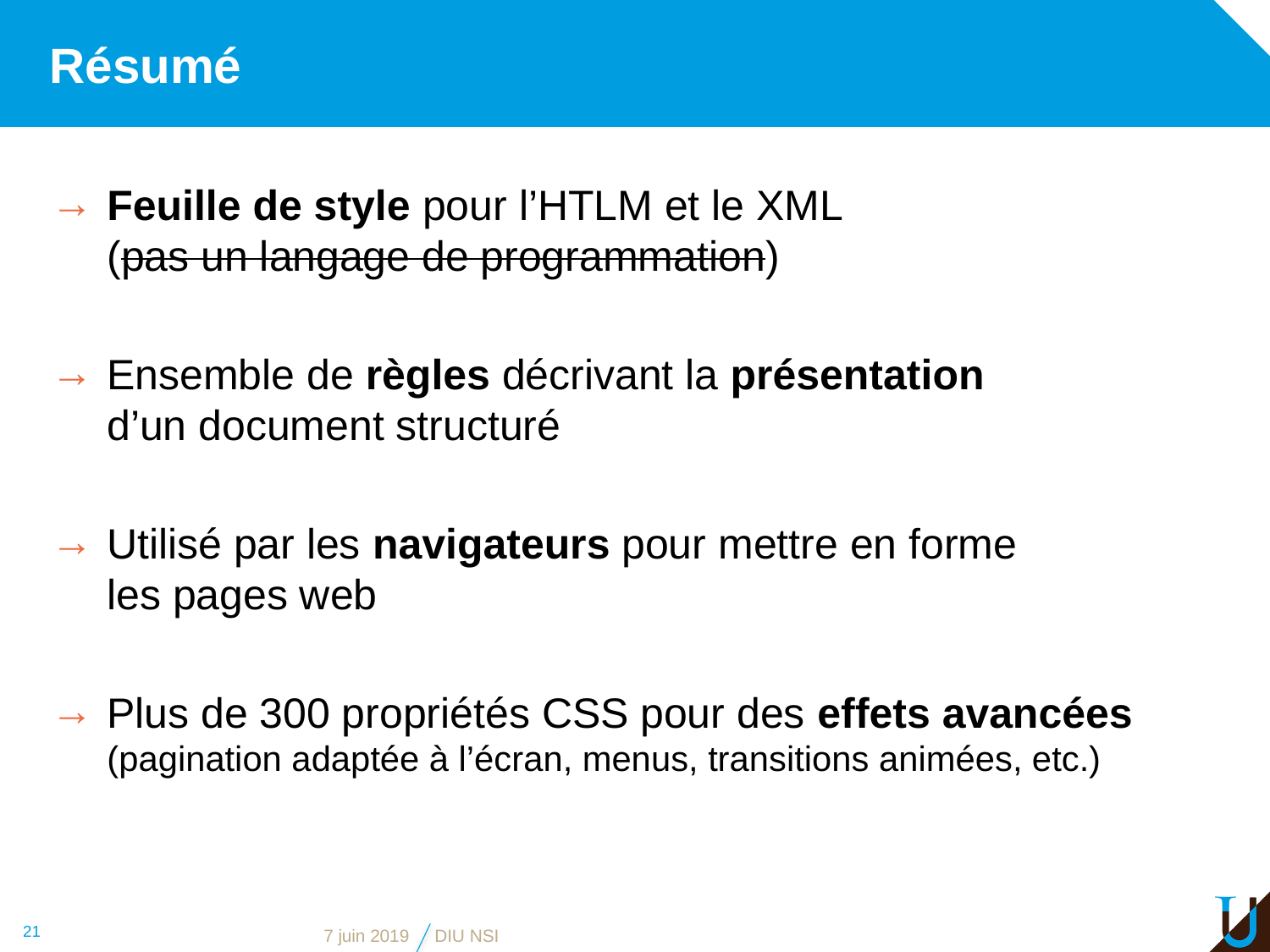

# Résumé
Feuille de style pour l’HTLM et le XML
(pas un langage de programmation)

Ensemble de règles décrivant la présentation
d’un document structuré

Utilisé par les navigateurs pour mettre en forme
les pages web

Plus de 300 propriétés CSS pour des effets avancées
(pagination adaptée à l’écran, menus, transitions animées, etc.)
21
7 juin 2019
DIU NSI